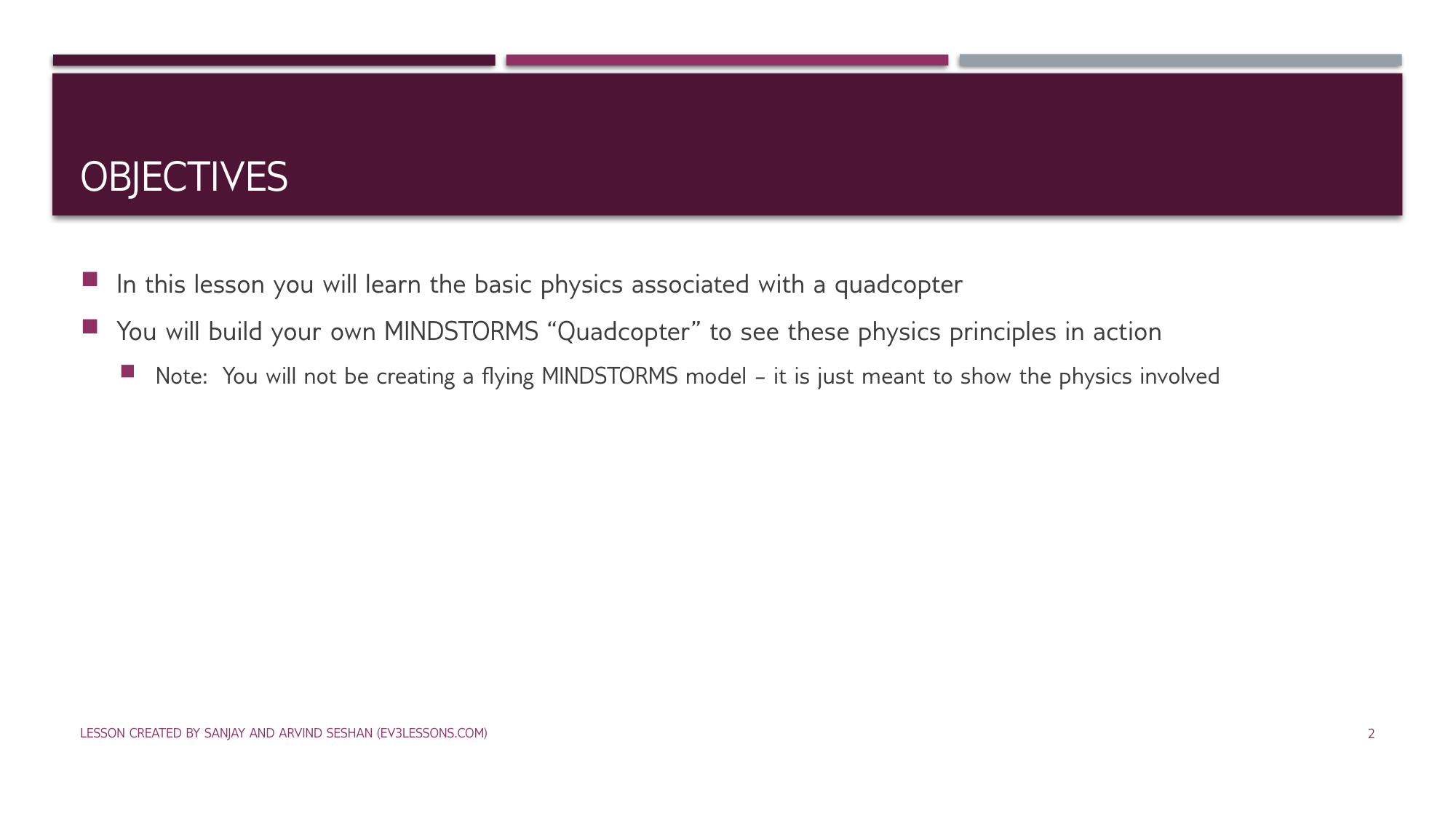

# Objectives
In this lesson you will learn the basic physics associated with a quadcopter
You will build your own MINDSTORMS “Quadcopter” to see these physics principles in action
Note:  You will not be creating a flying MINDSTORMS model – it is just meant to show the physics involved
Lesson created by Sanjay and Arvind Seshan (EV3Lessons.com)
2